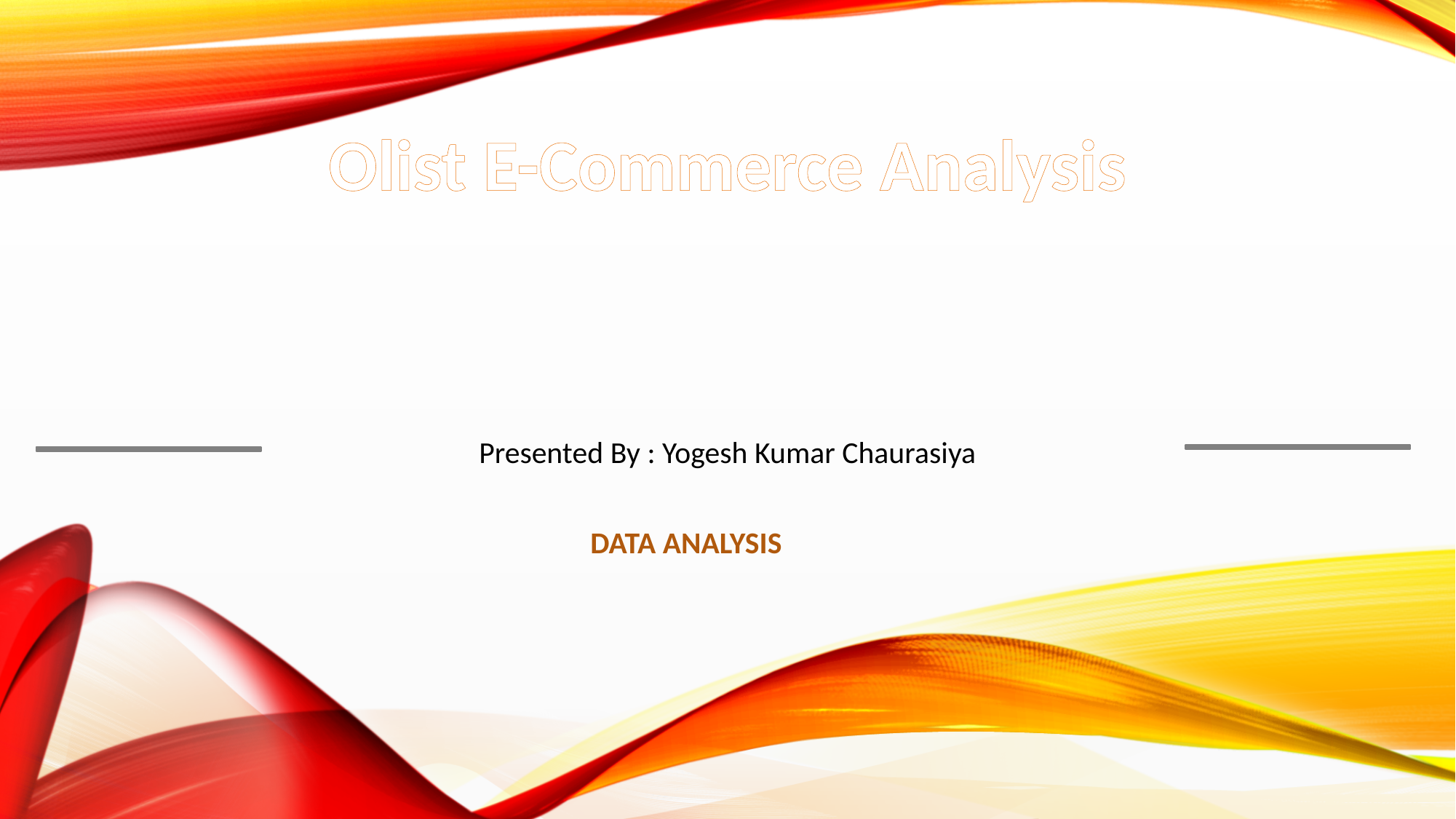

Olist E-Commerce Analysis

Presented By : Yogesh Kumar Chaurasiya

DATA ANALYSIS